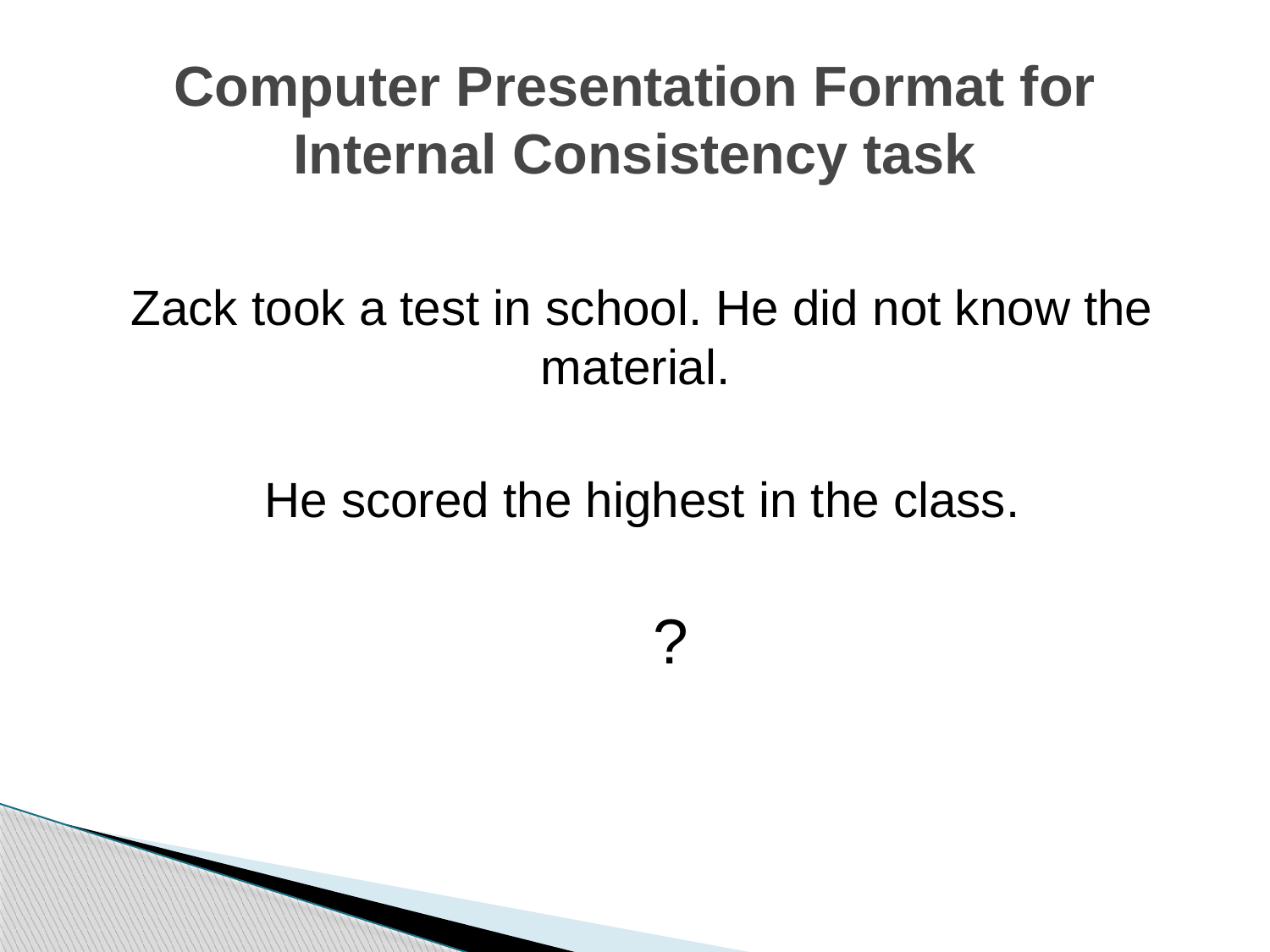

# Computer Presentation Format for Internal Consistency task

Zack took a test in school. He did not know the material.

He scored the highest in the class.

	?